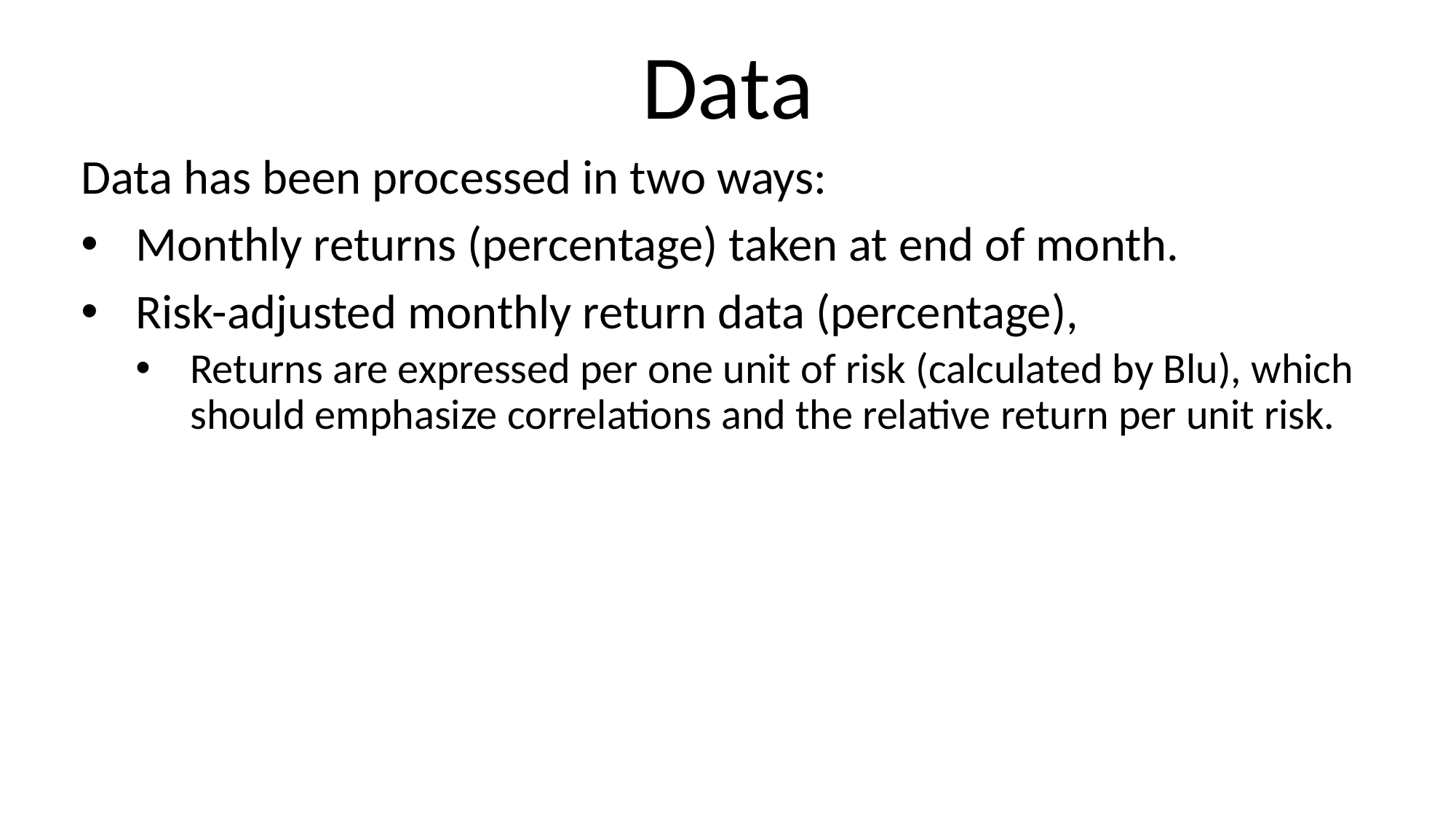

# Data
Data has been processed in two ways:
Monthly returns (percentage) taken at end of month.
Risk-adjusted monthly return data (percentage),
Returns are expressed per one unit of risk (calculated by Blu), which should emphasize correlations and the relative return per unit risk.